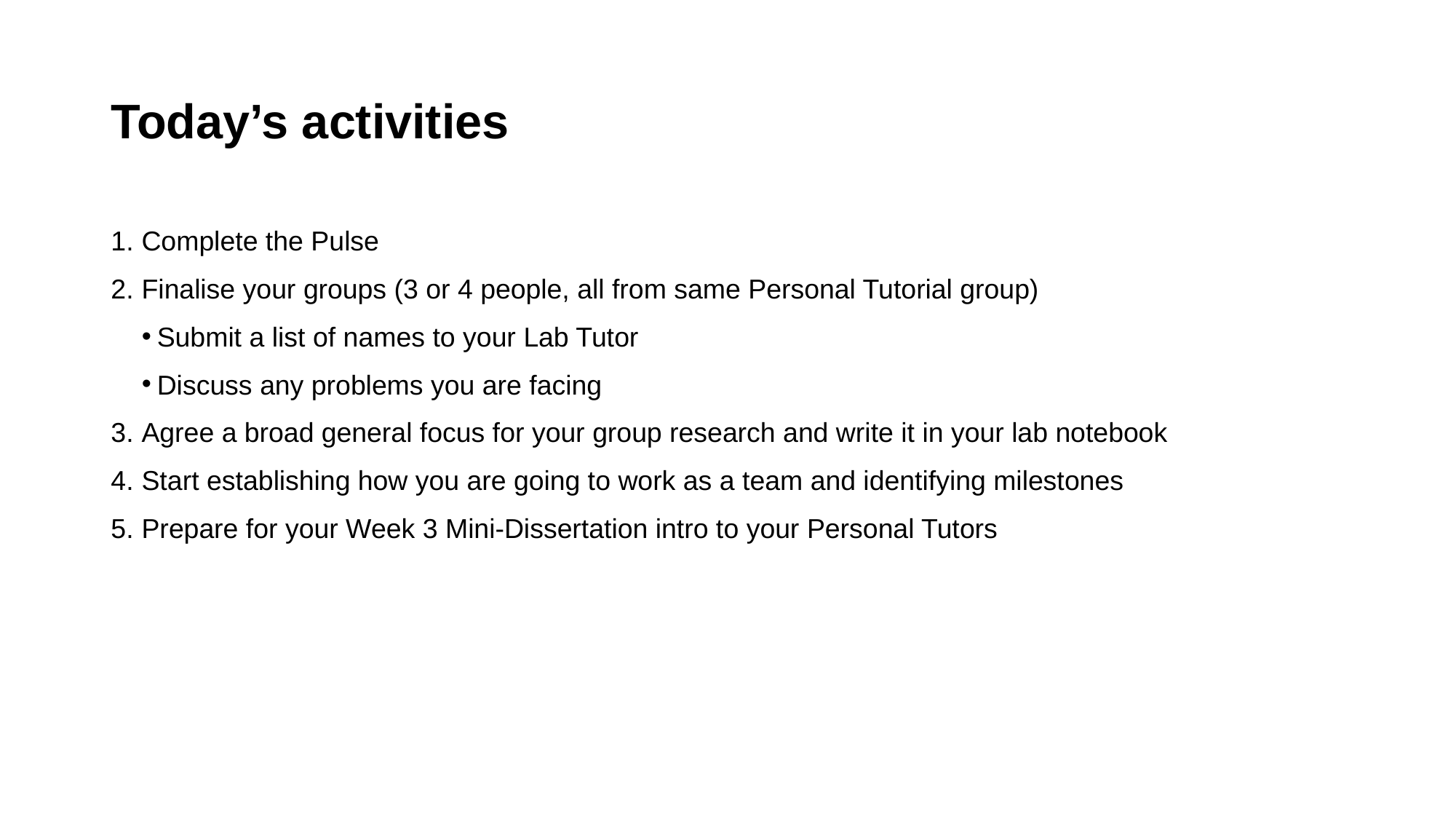

# Today’s activities
Complete the Pulse
Finalise your groups (3 or 4 people, all from same Personal Tutorial group)
Submit a list of names to your Lab Tutor
Discuss any problems you are facing
Agree a broad general focus for your group research and write it in your lab notebook
Start establishing how you are going to work as a team and identifying milestones
Prepare for your Week 3 Mini-Dissertation intro to your Personal Tutors